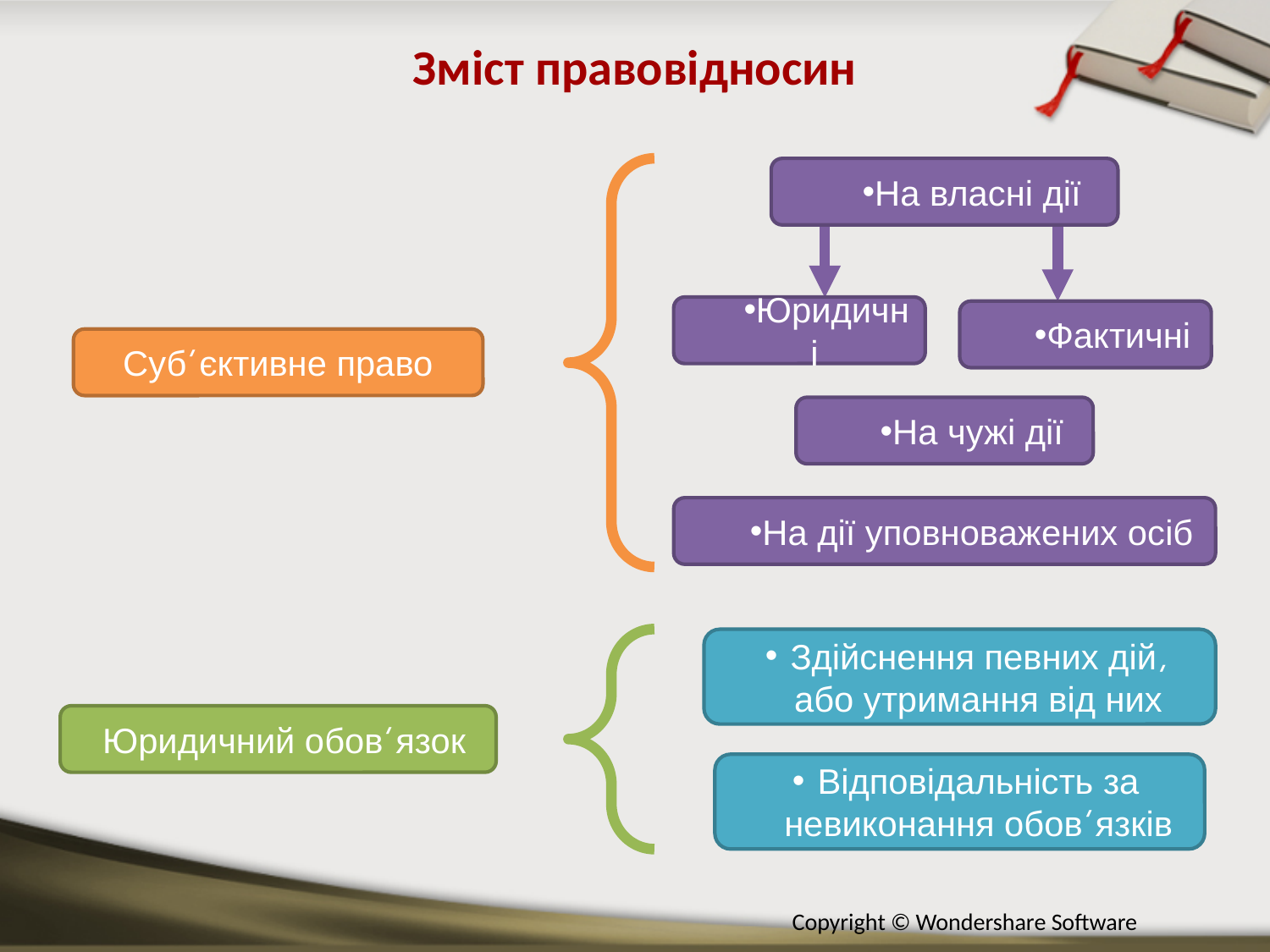

Зміст правовідносин
На власні дії

Юридичні
Фактичні
Суб’єктивне право
На чужі дії
На дії уповноважених осіб

Здійснення певних дій, або утримання від них
Юридичний обов’язок
Відповідальність за невиконання обов’язків